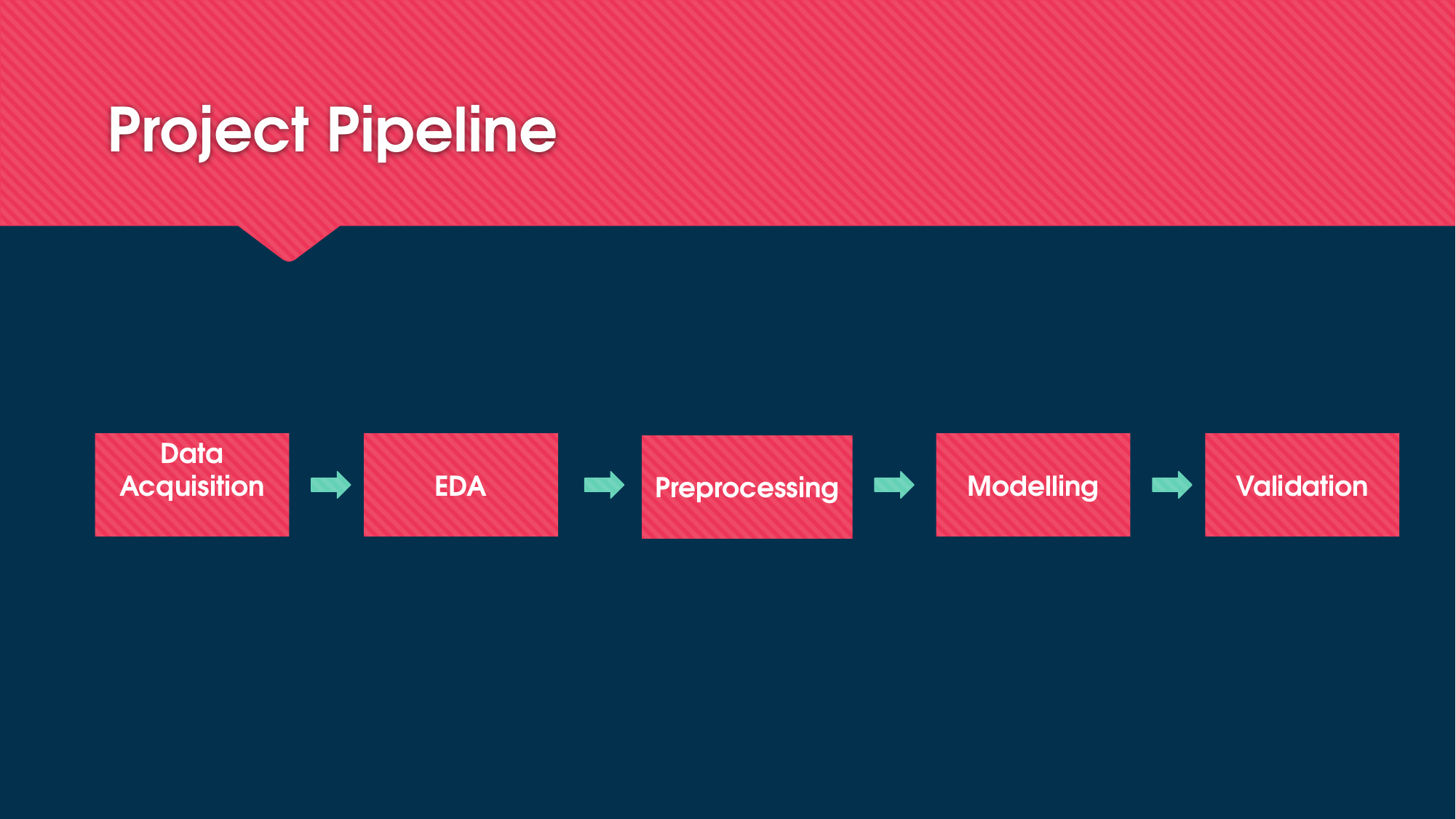

# Project Pipeline
Validation
Data Acquisition
EDA
Modelling
Preprocessing